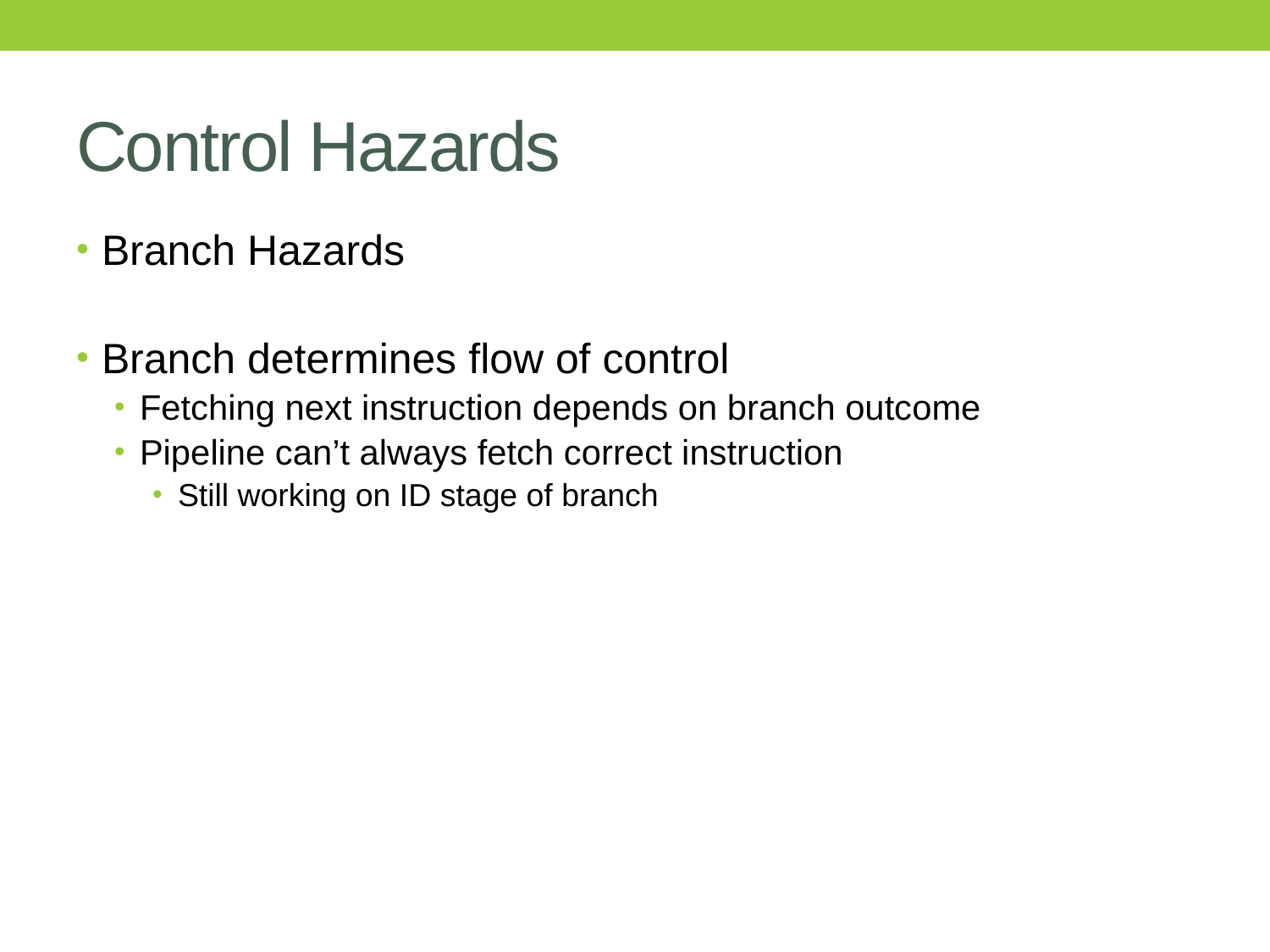

# Control Hazards
Branch Hazards

Branch determines flow of control
Fetching next instruction depends on branch outcome
Pipeline can’t always fetch correct instruction
Still working on ID stage of branch